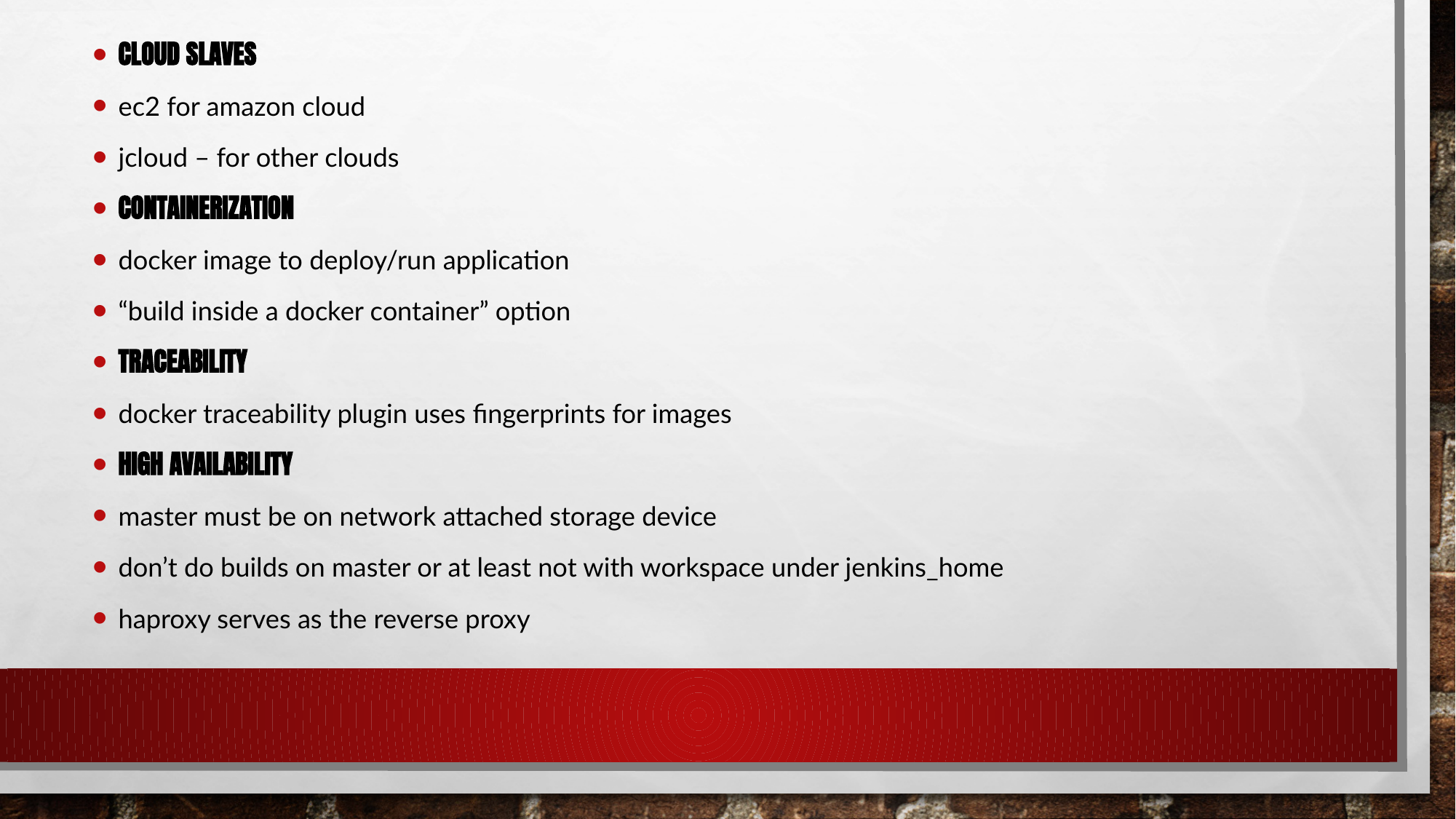

Cloud slaves
ec2 for amazon cloud
jcloud – for other clouds
Containerization
docker image to deploy/run application
“build inside a docker container” option
Traceability
docker traceability plugin uses fingerprints for images
High availability
master must be on network attached storage device
don’t do builds on master or at least not with workspace under jenkins_home
haproxy serves as the reverse proxy